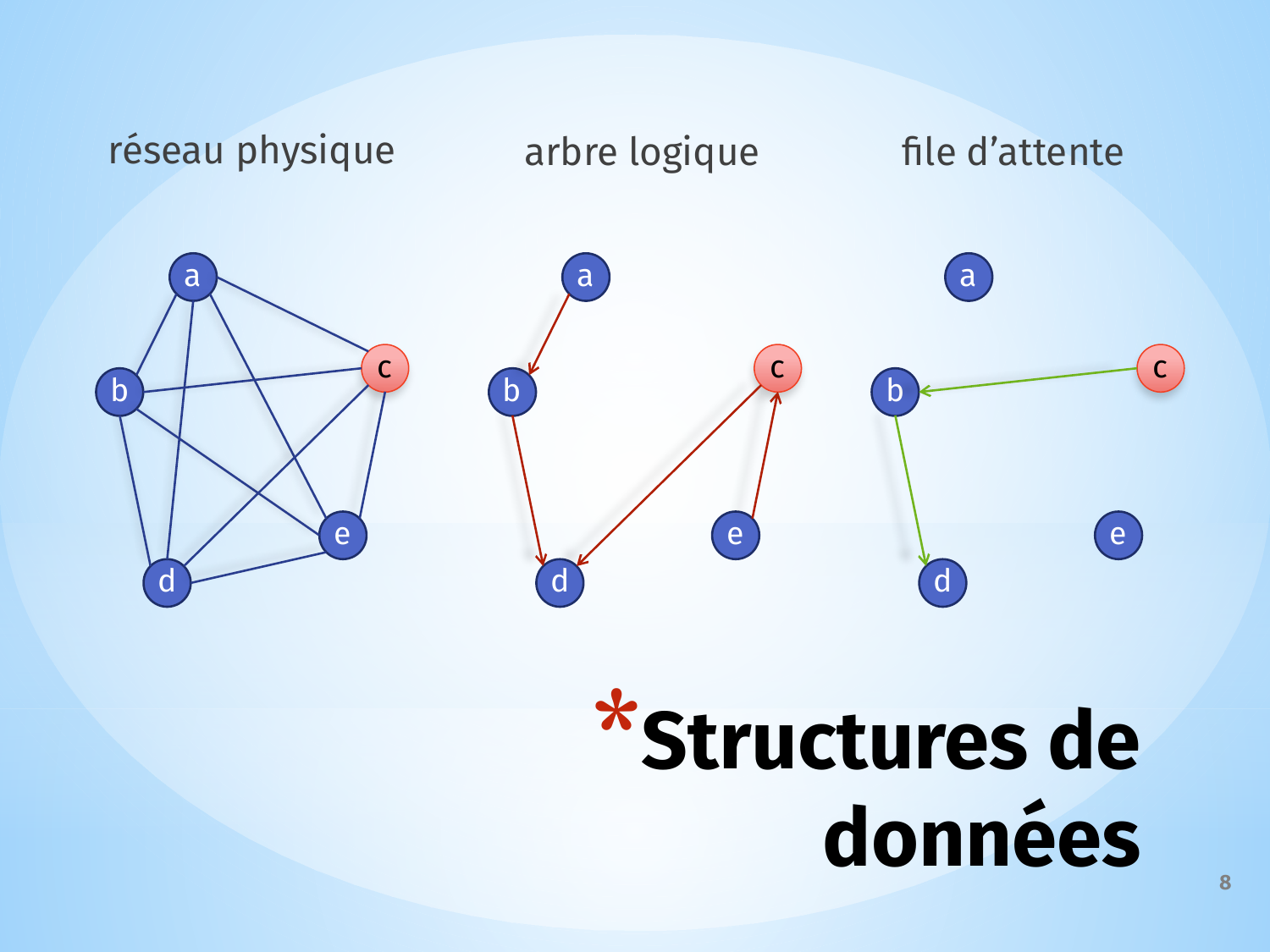

réseau physique
arbre logique
file d’attente
a
a
a
c
c
c
b
b
b
e
e
e
d
d
d
# Structures de données
8